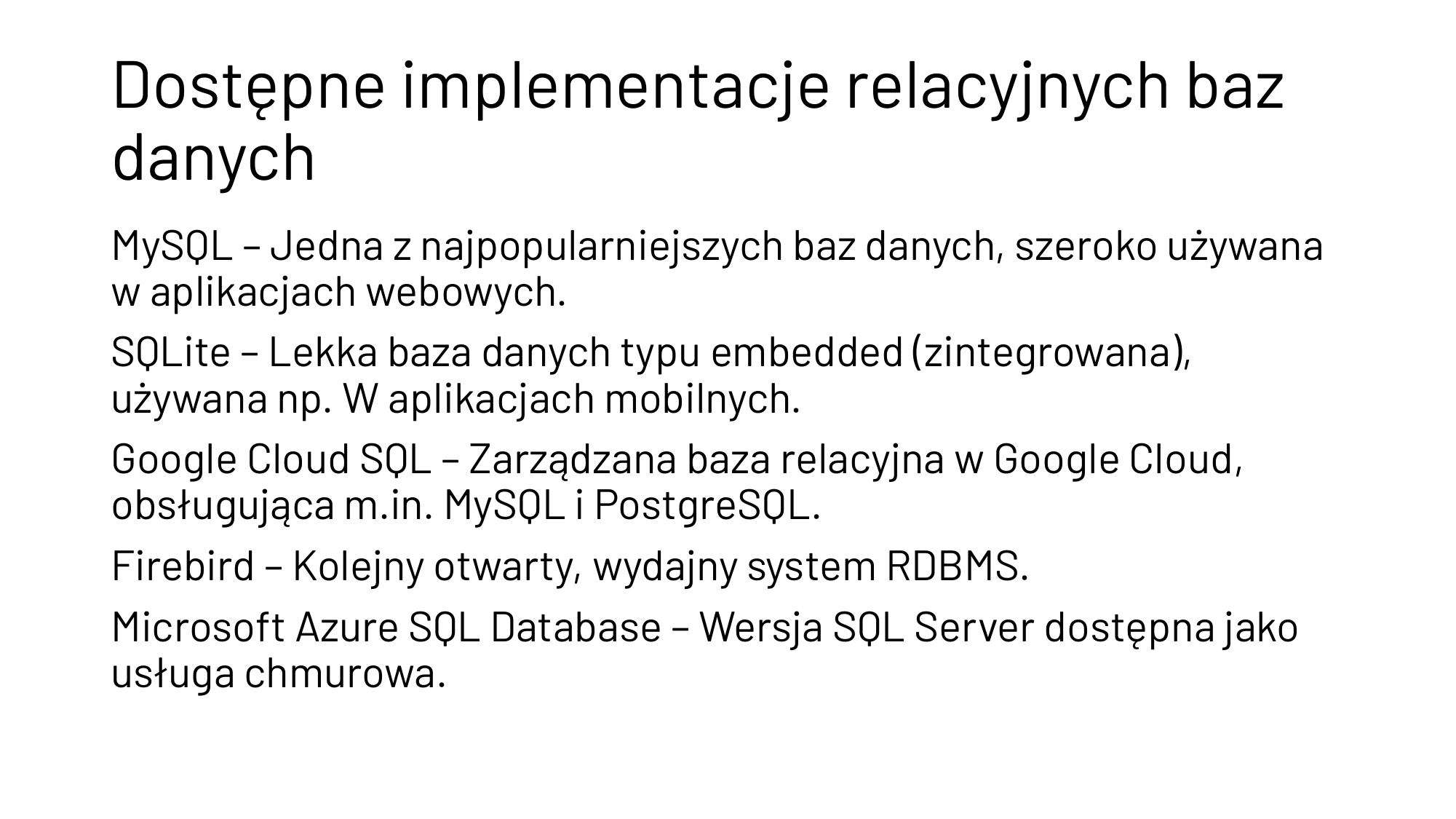

# Dostępne implementacje relacyjnych baz danych
MySQL – Jedna z najpopularniejszych baz danych, szeroko używana w aplikacjach webowych.
SQLite – Lekka baza danych typu embedded (zintegrowana), używana np. W aplikacjach mobilnych.
Google Cloud SQL – Zarządzana baza relacyjna w Google Cloud, obsługująca m.in. MySQL i PostgreSQL.
Firebird – Kolejny otwarty, wydajny system RDBMS.
Microsoft Azure SQL Database – Wersja SQL Server dostępna jako usługa chmurowa.